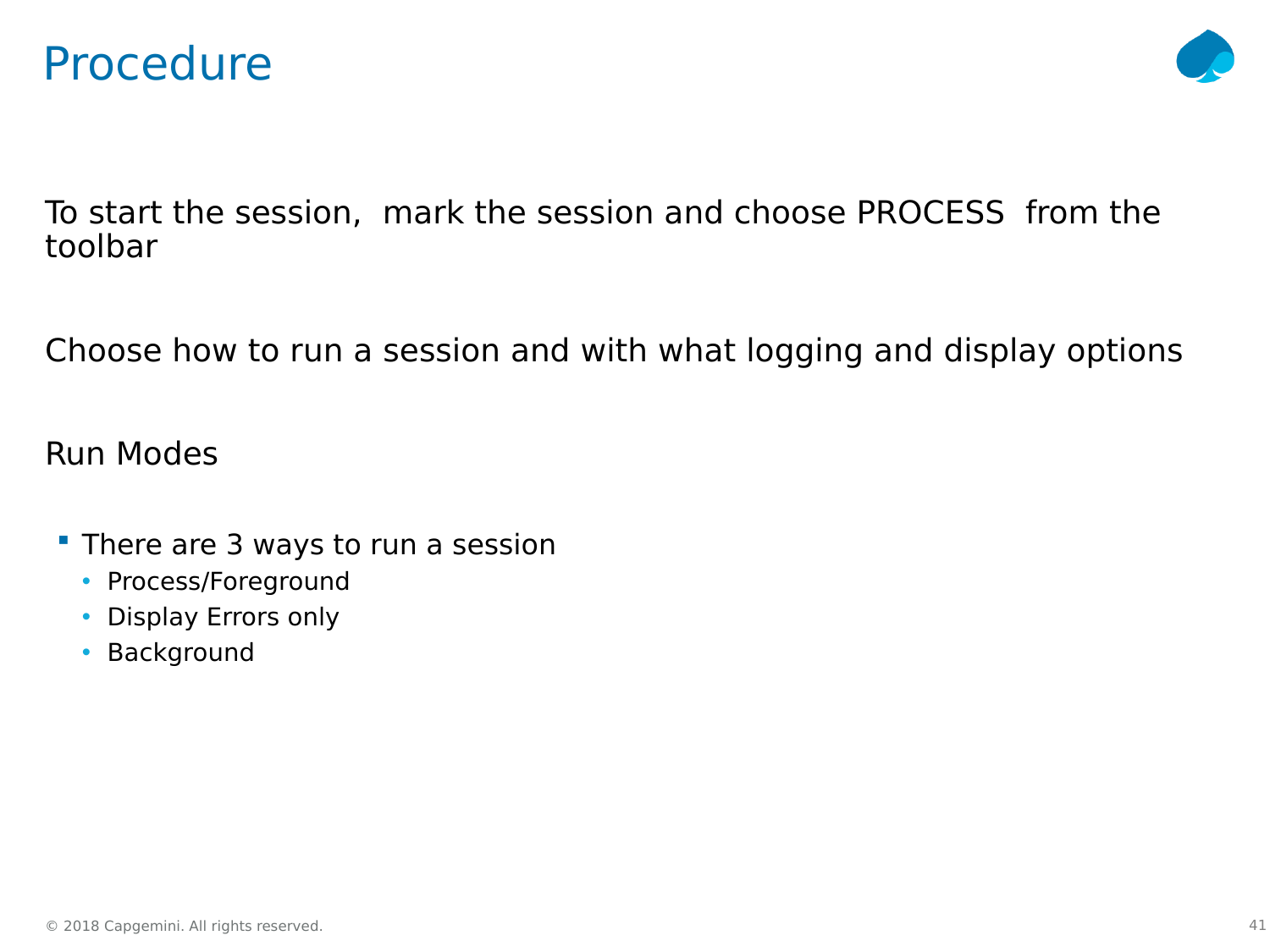

# Procedure
To start the session,  mark the session and choose PROCESS  from the toolbar

Choose how to run a session and with what logging and display options

Run Modes

There are 3 ways to run a session
Process/Foreground
Display Errors only
Background